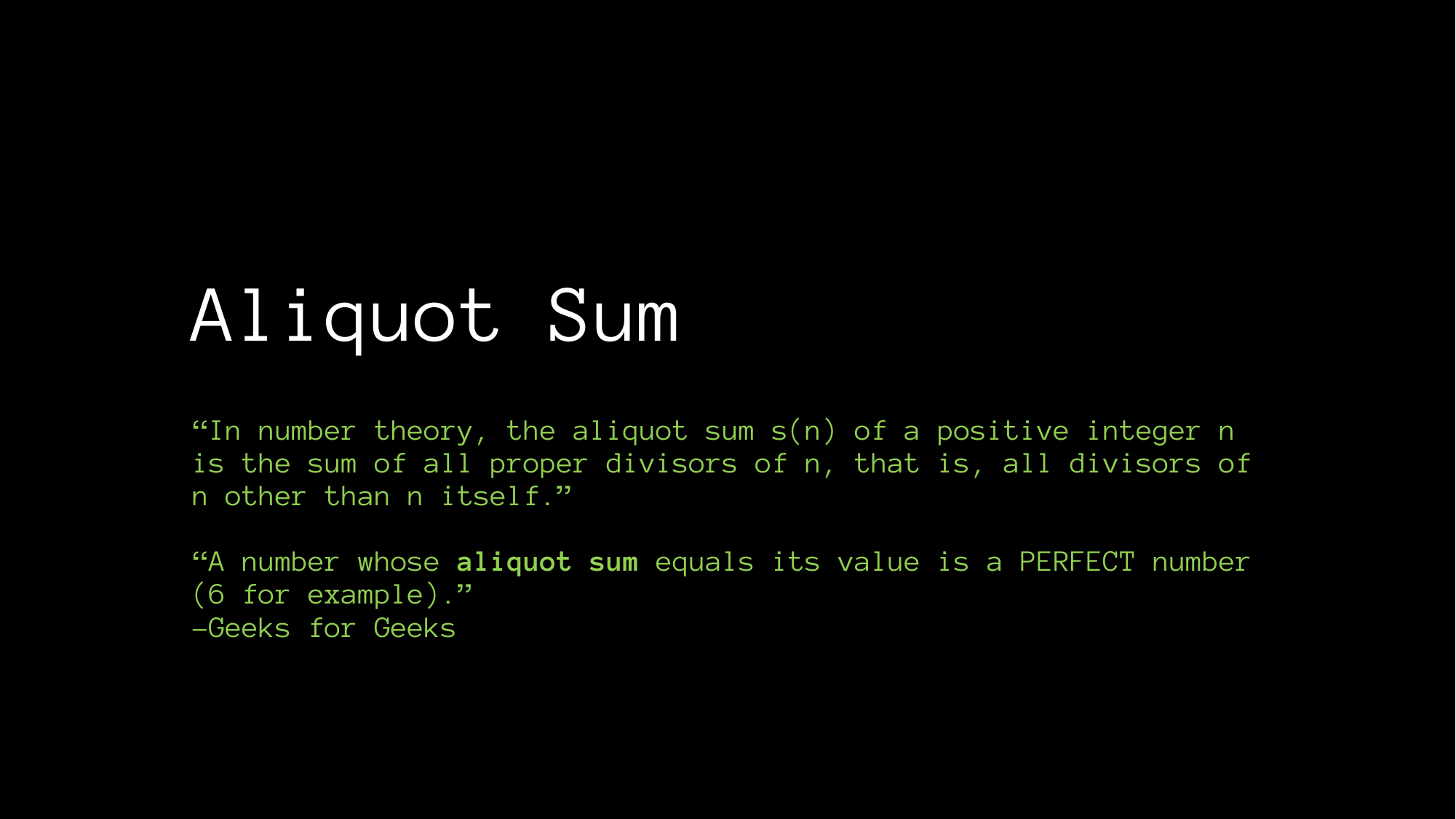

# Aliquot Sum
“In number theory, the aliquot sum s(n) of a positive integer n is the sum of all proper divisors of n, that is, all divisors of n other than n itself.”

“A number whose aliquot sum equals its value is a PERFECT number (6 for example).”
-Geeks for Geeks